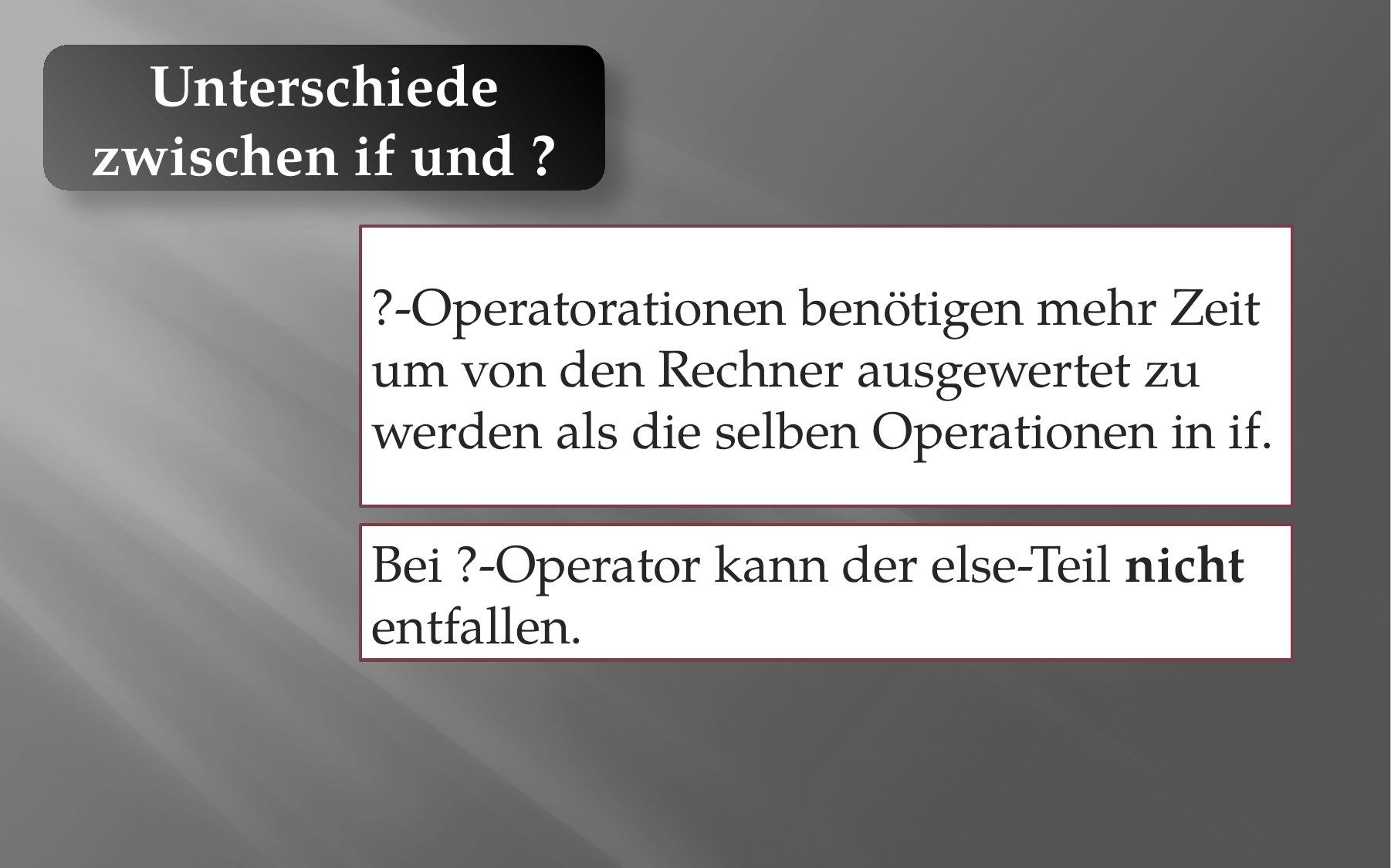

Unterschiede zwischen if und ?
?-Operatorationen benötigen mehr Zeit um von den Rechner ausgewertet zu werden als die selben Operationen in if.
Bei ?-Operator kann der else-Teil nicht entfallen.